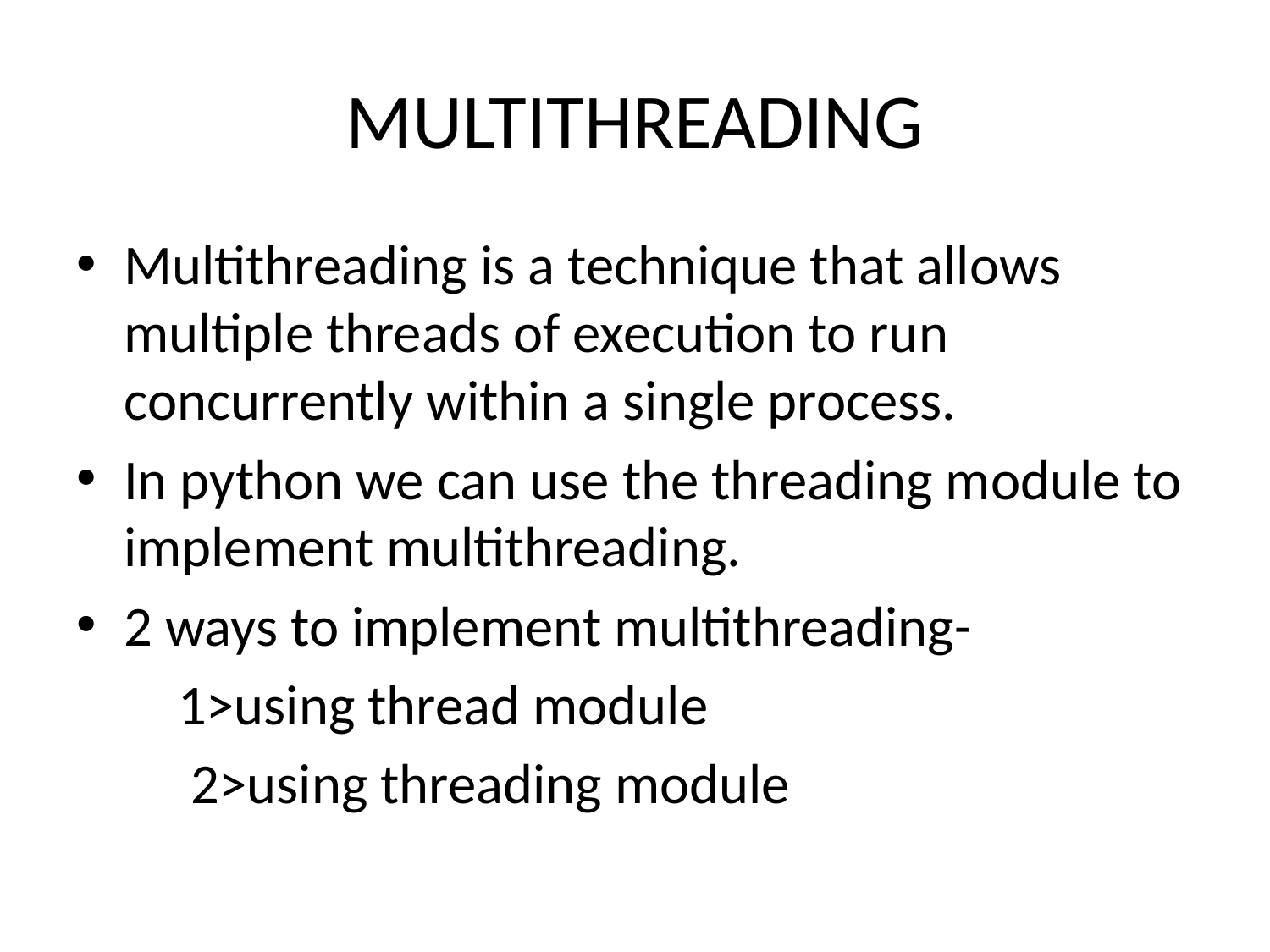

# MULTITHREADING
Multithreading is a technique that allows multiple threads of execution to run concurrently within a single process.
In python we can use the threading module to implement multithreading.
2 ways to implement multithreading-
        1>using thread module
         2>using threading module